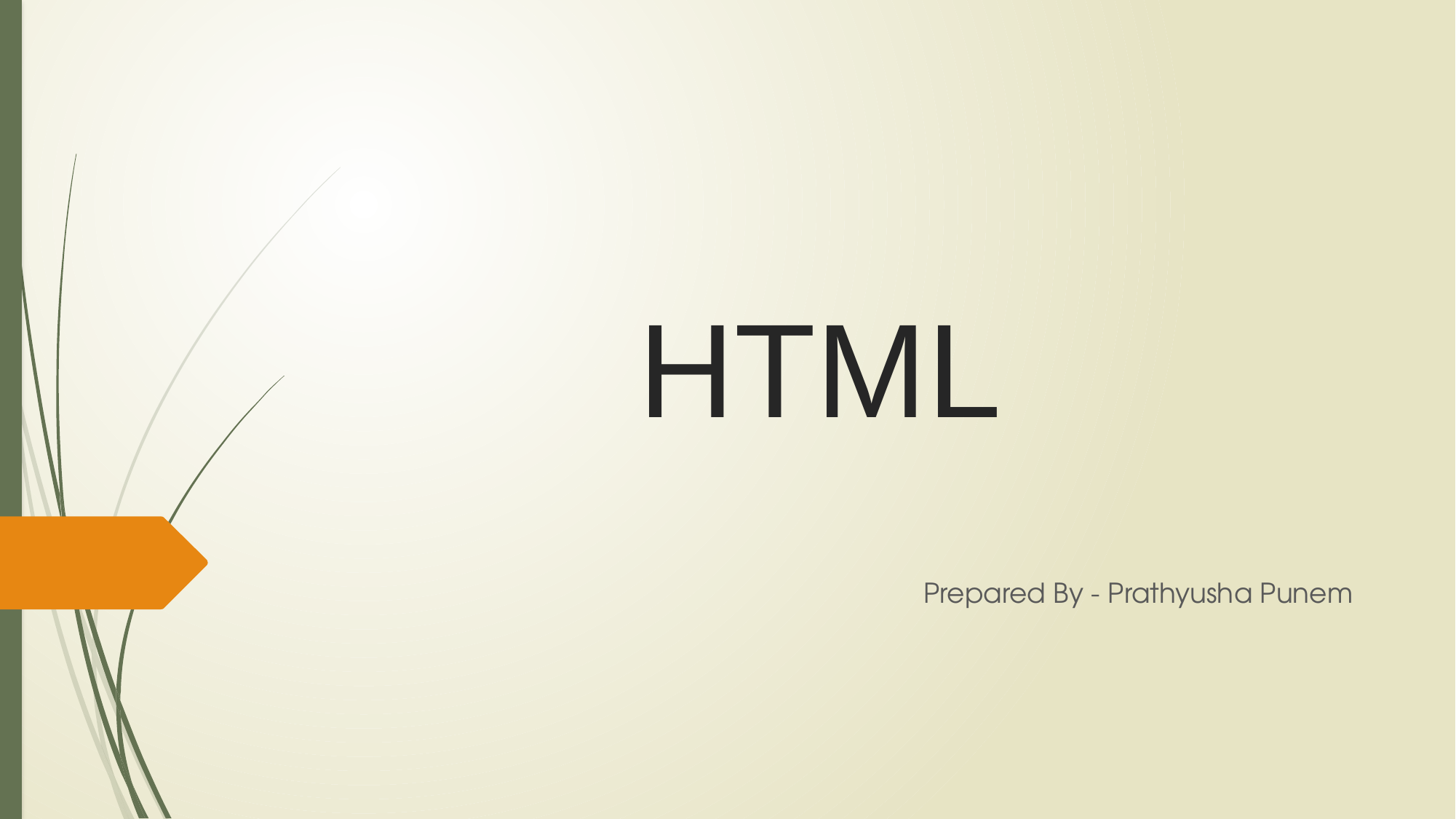

# HTML
                                                                               Prepared By - Prathyusha Punem